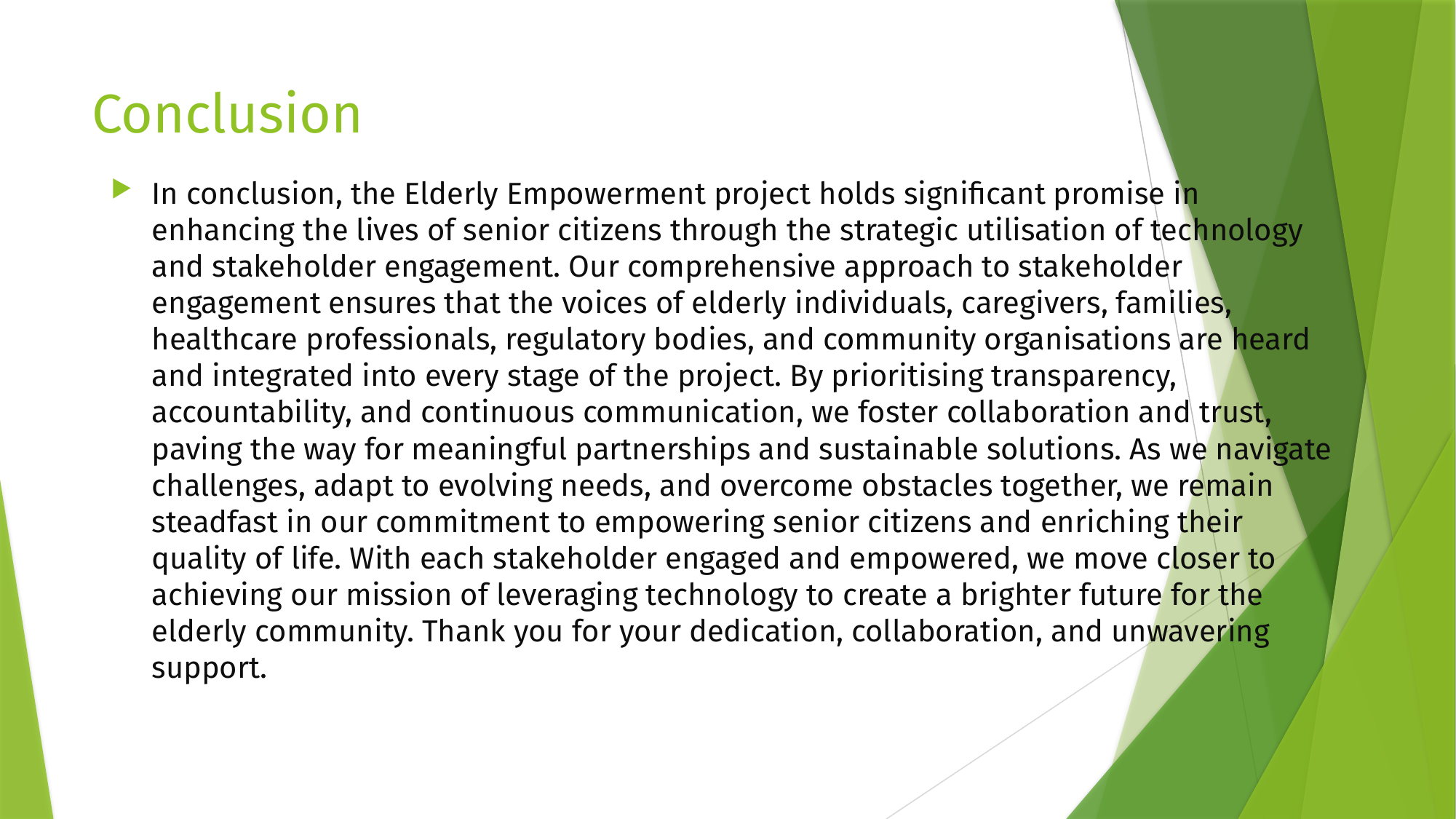

# Conclusion
In conclusion, the Elderly Empowerment project holds significant promise in enhancing the lives of senior citizens through the strategic utilisation of technology and stakeholder engagement. Our comprehensive approach to stakeholder engagement ensures that the voices of elderly individuals, caregivers, families, healthcare professionals, regulatory bodies, and community organisations are heard and integrated into every stage of the project. By prioritising transparency, accountability, and continuous communication, we foster collaboration and trust, paving the way for meaningful partnerships and sustainable solutions. As we navigate challenges, adapt to evolving needs, and overcome obstacles together, we remain steadfast in our commitment to empowering senior citizens and enriching their quality of life. With each stakeholder engaged and empowered, we move closer to achieving our mission of leveraging technology to create a brighter future for the elderly community. Thank you for your dedication, collaboration, and unwavering support.